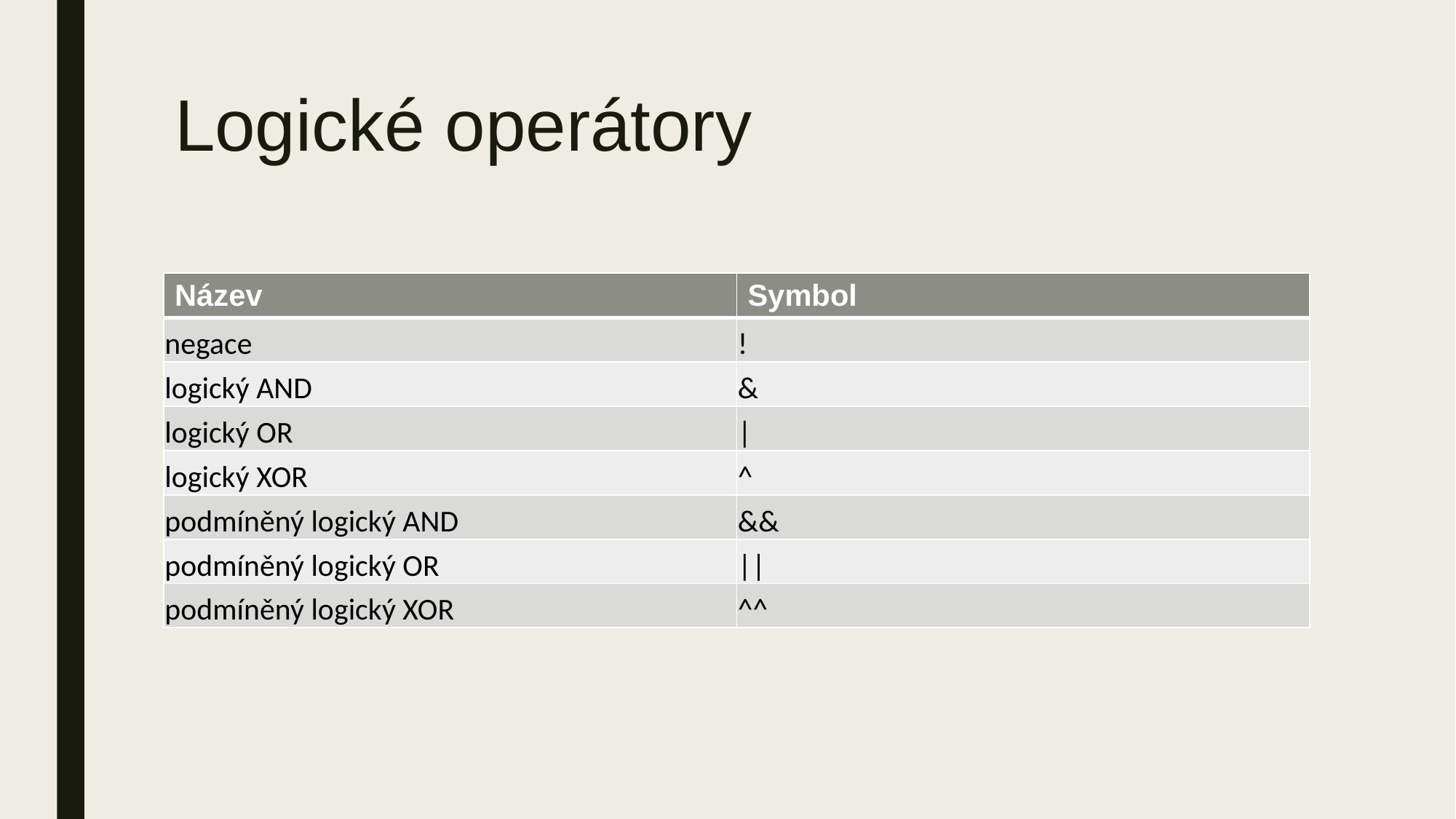

# Logické operátory
| Název | Symbol |
| --- | --- |
| negace | ! |
| logický AND | & |
| logický OR | | |
| logický XOR | ^ |
| podmíněný logický AND | && |
| podmíněný logický OR | || |
| podmíněný logický XOR | ^^ |